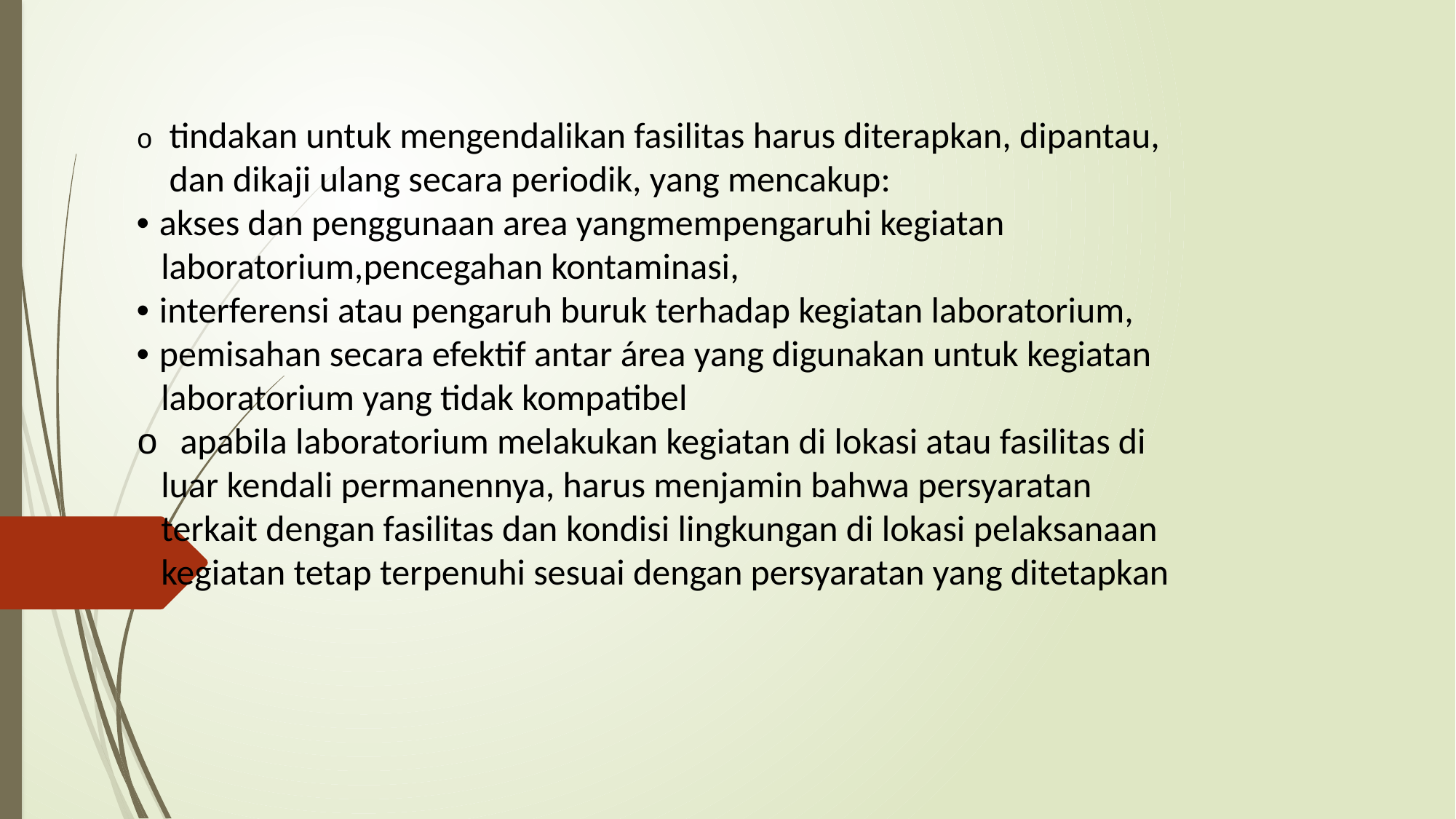

o tindakan untuk mengendalikan fasilitas harus diterapkan, dipantau,
    dan dikaji ulang secara periodik, yang mencakup:
• akses dan penggunaan area yangmempengaruhi kegiatan
   laboratorium,pencegahan kontaminasi,
• interferensi atau pengaruh buruk terhadap kegiatan laboratorium,
• pemisahan secara efektif antar área yang digunakan untuk kegiatan
   laboratorium yang tidak kompatibel
o apabila laboratorium melakukan kegiatan di lokasi atau fasilitas di
   luar kendali permanennya, harus menjamin bahwa persyaratan
   terkait dengan fasilitas dan kondisi lingkungan di lokasi pelaksanaan
   kegiatan tetap terpenuhi sesuai dengan persyaratan yang ditetapkan